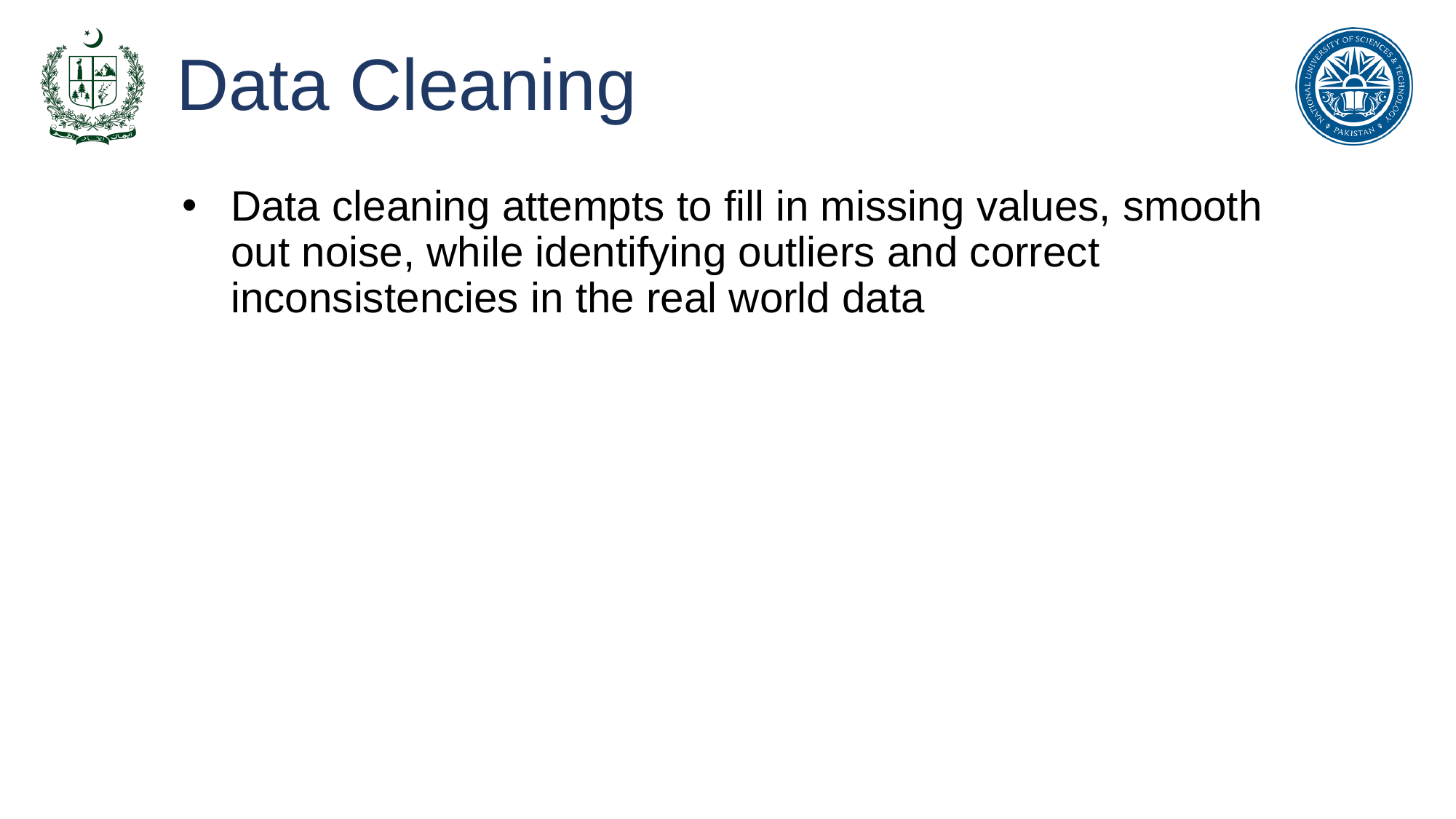

# Data Cleaning
Data cleaning attempts to fill in missing values, smooth out noise, while identifying outliers and correct inconsistencies in the real world data
8